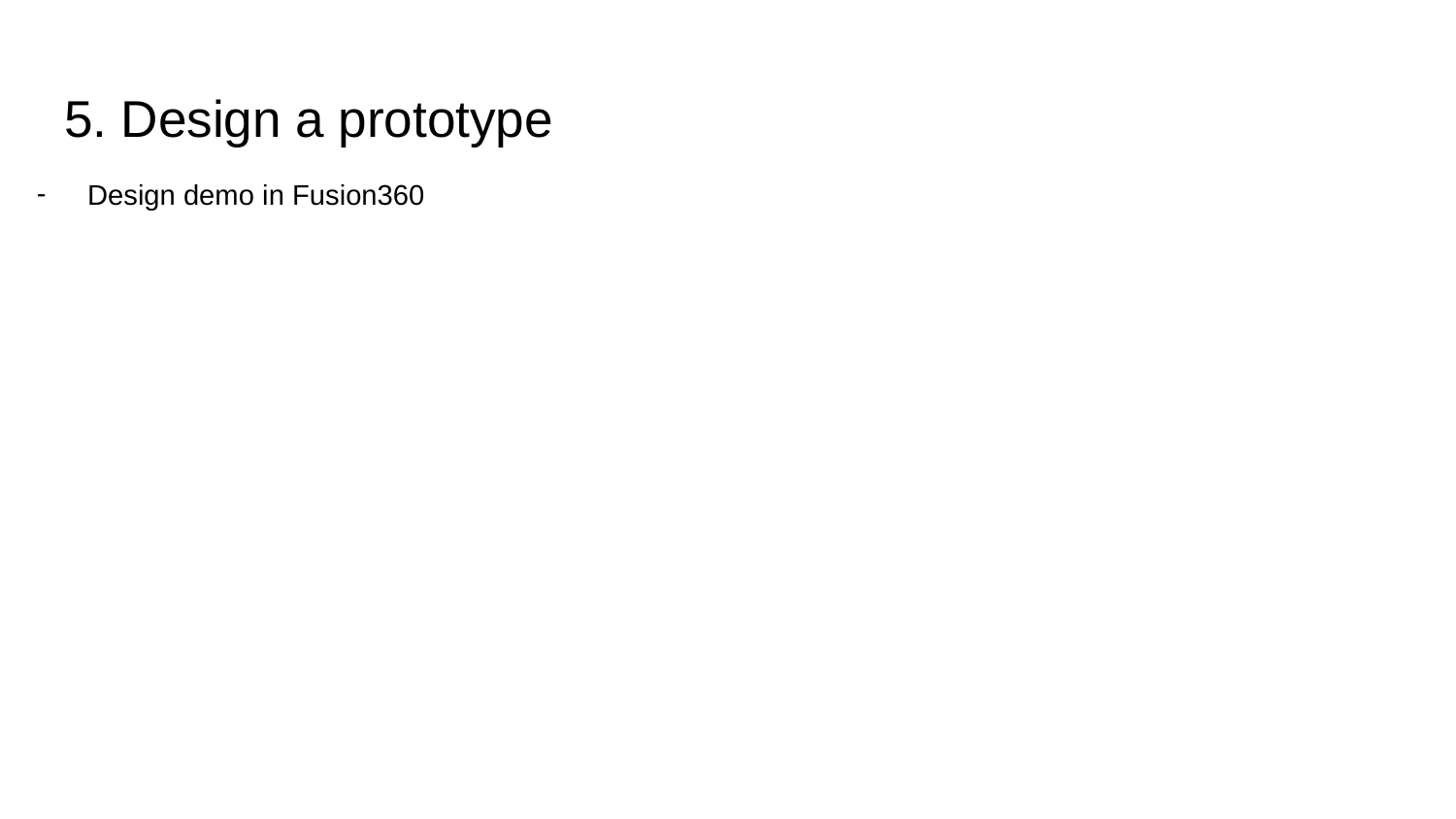

# 5. Design a prototype
Design demo in Fusion360